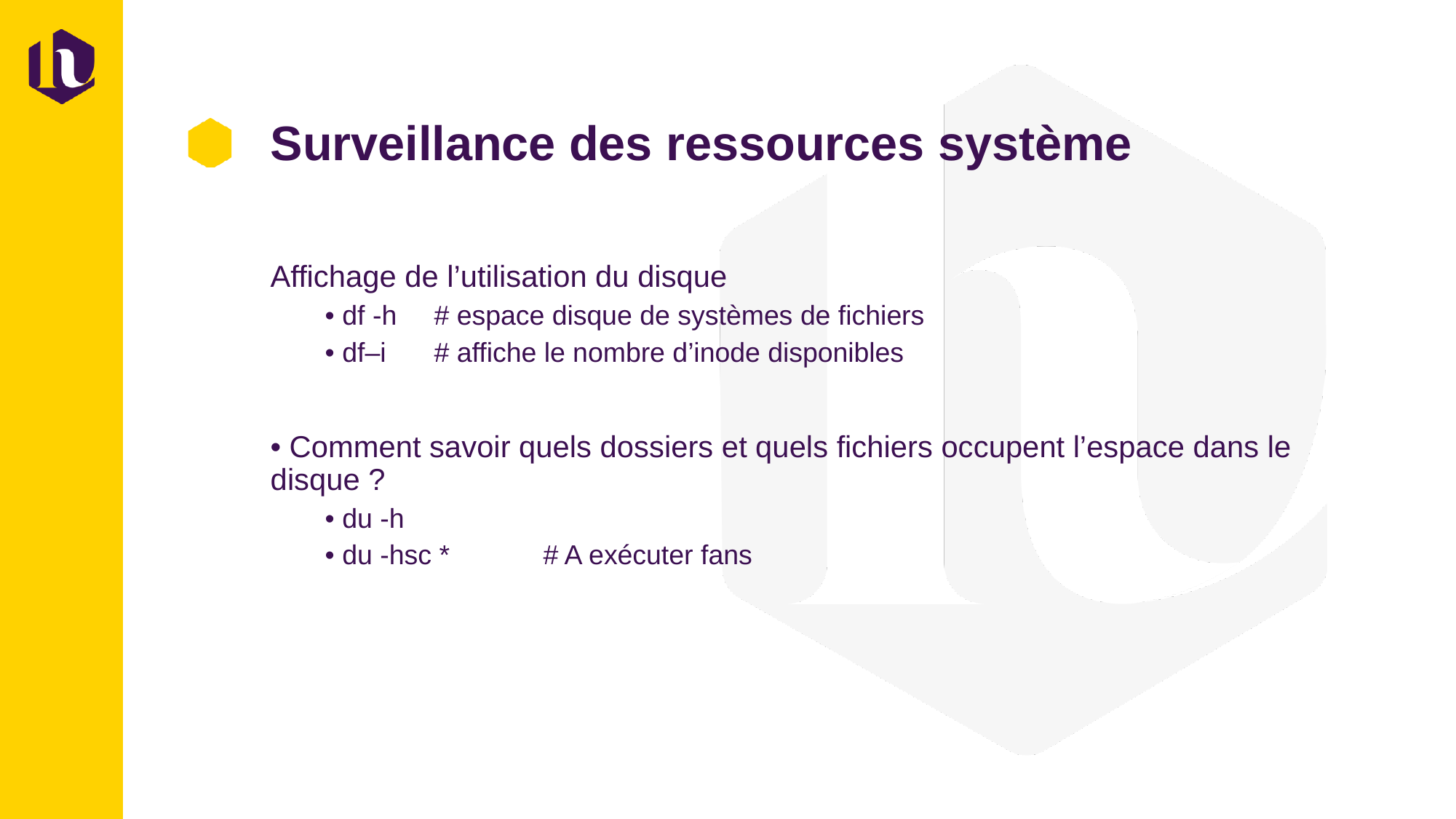

# Surveillance des ressources système
Affichage de l’utilisation du disque
• df -h 	# espace disque de systèmes de fichiers
• df–i 	# affiche le nombre d’inode disponibles

• Comment savoir quels dossiers et quels fichiers occupent l’espace dans le disque ?
• du -h
• du -hsc * 	# A exécuter fans